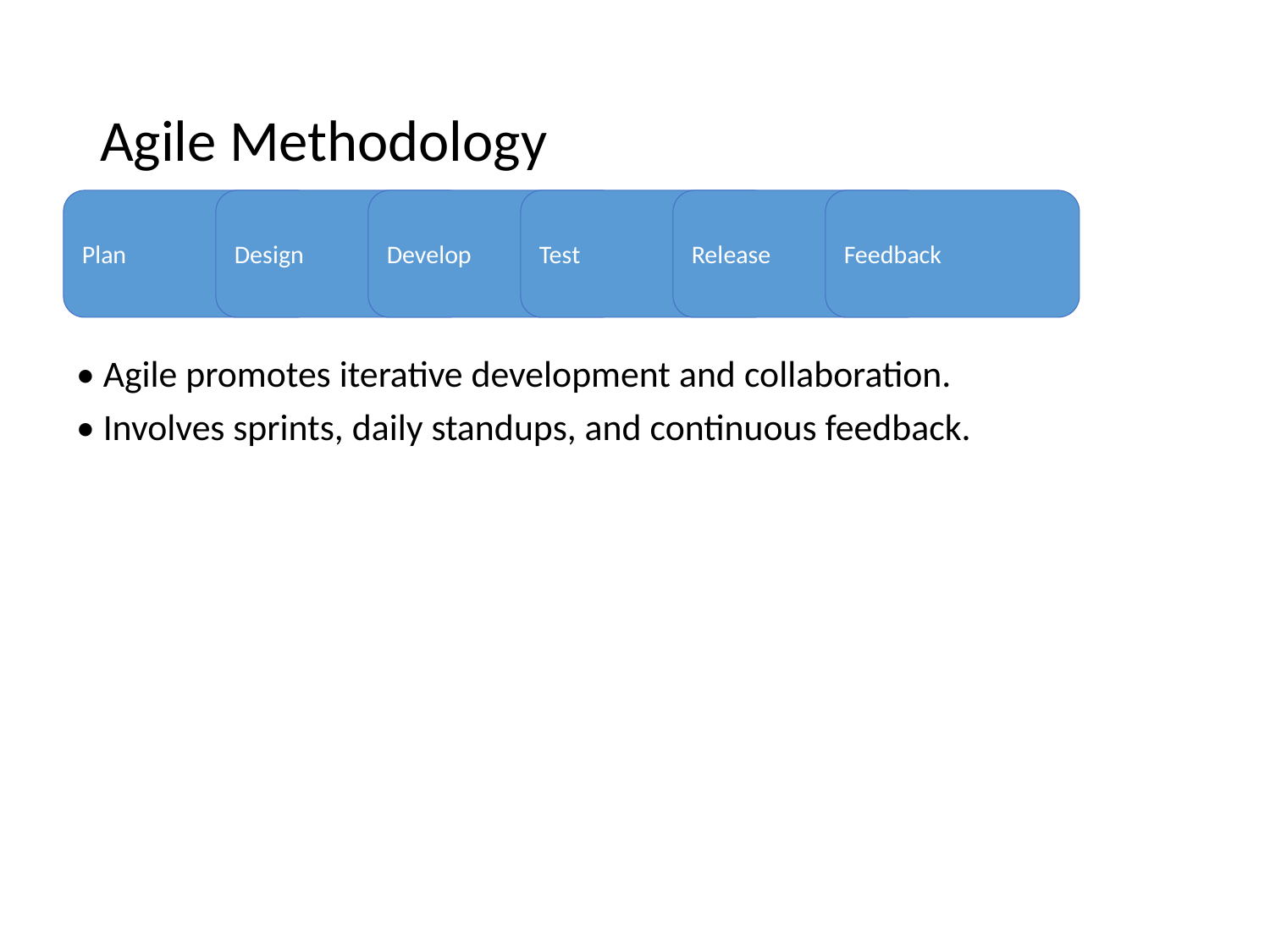

# Agile Methodology
Plan
Design
Develop
Test
Release
Feedback
• Agile promotes iterative development and collaboration.
• Involves sprints, daily standups, and continuous feedback.